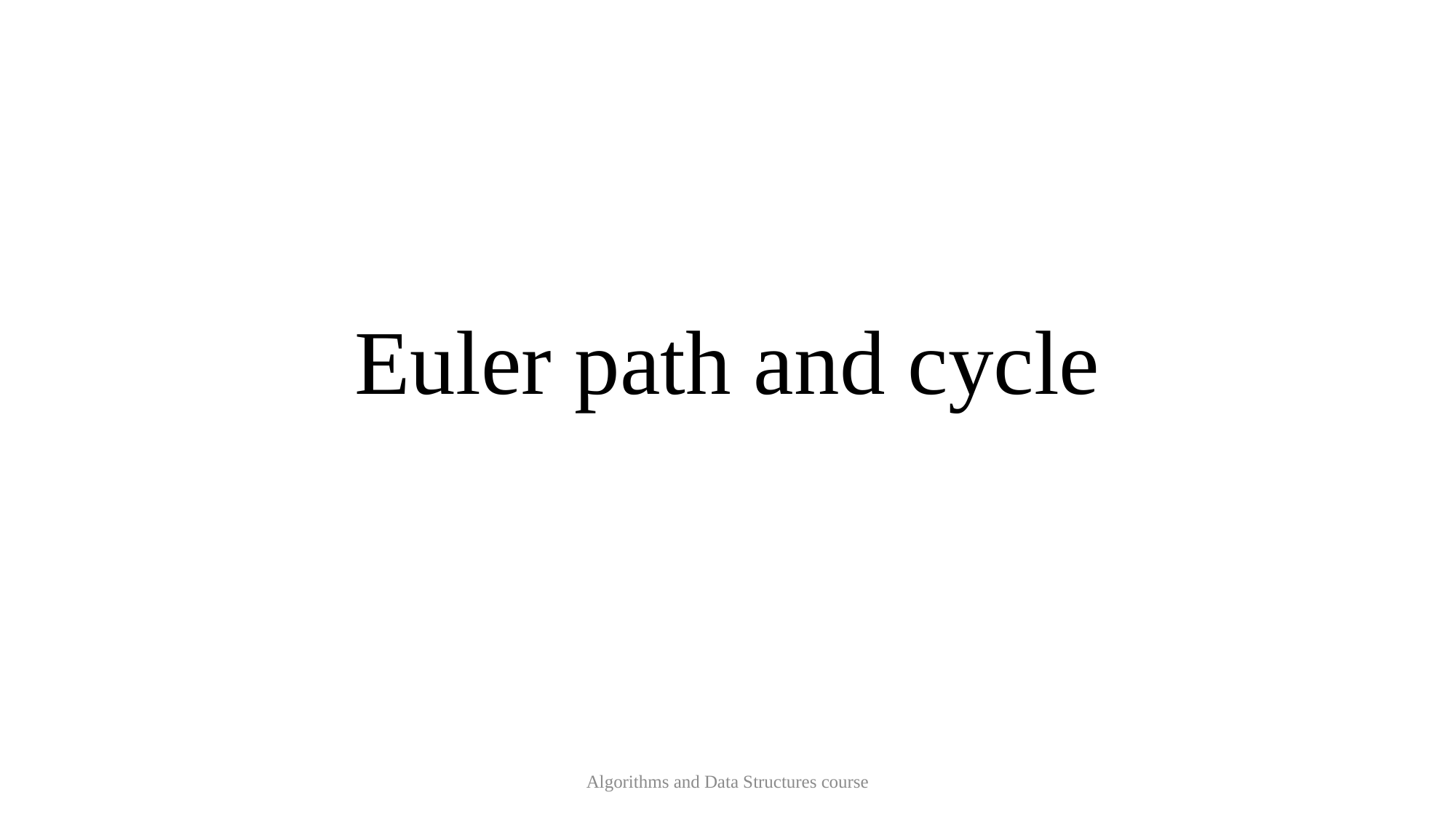

# Euler path and cycle

Algorithms and Data Structures course